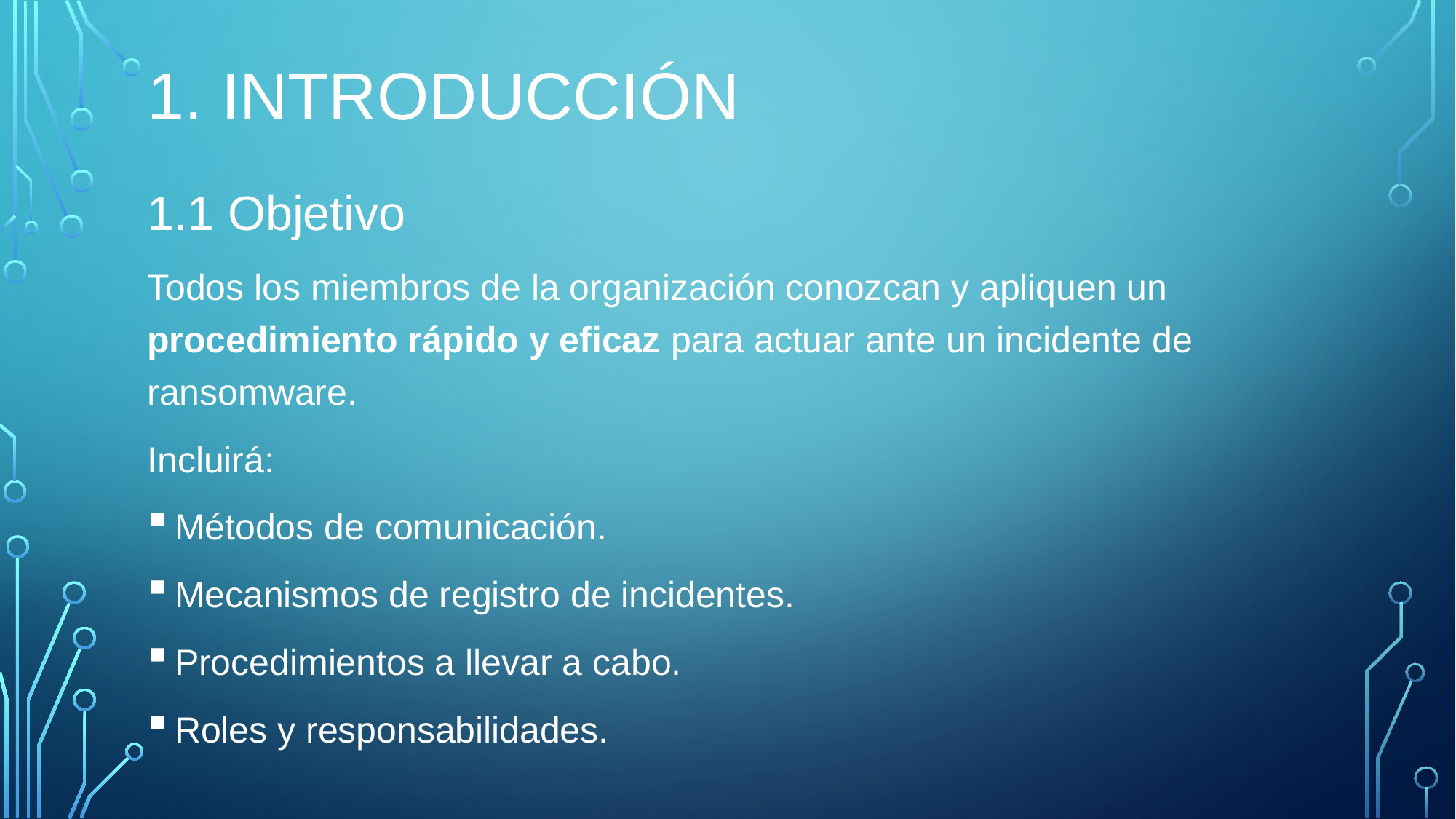

# 1. INTRODUCCIÓN
1.1 Objetivo
Todos los miembros de la organización conozcan y apliquen un procedimiento rápido y eficaz para actuar ante un incidente de ransomware.
Incluirá:
Métodos de comunicación.
Mecanismos de registro de incidentes.
Procedimientos a llevar a cabo.
Roles y responsabilidades.